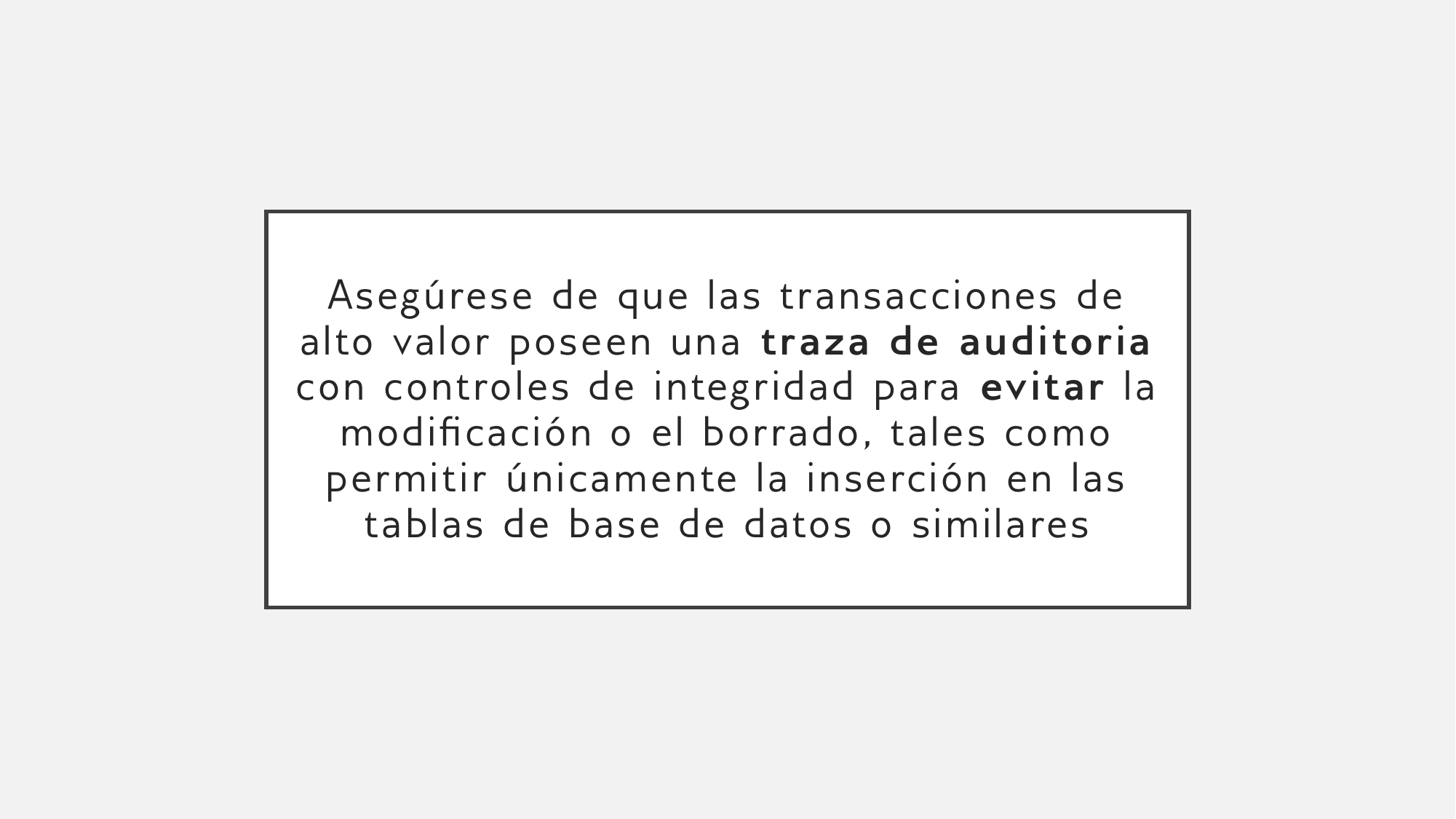

# Asegúrese de que las transacciones de alto valor poseen una traza de auditoria con controles de integridad para evitar la modificación o el borrado, tales como permitir únicamente la inserción en las tablas de base de datos o similares